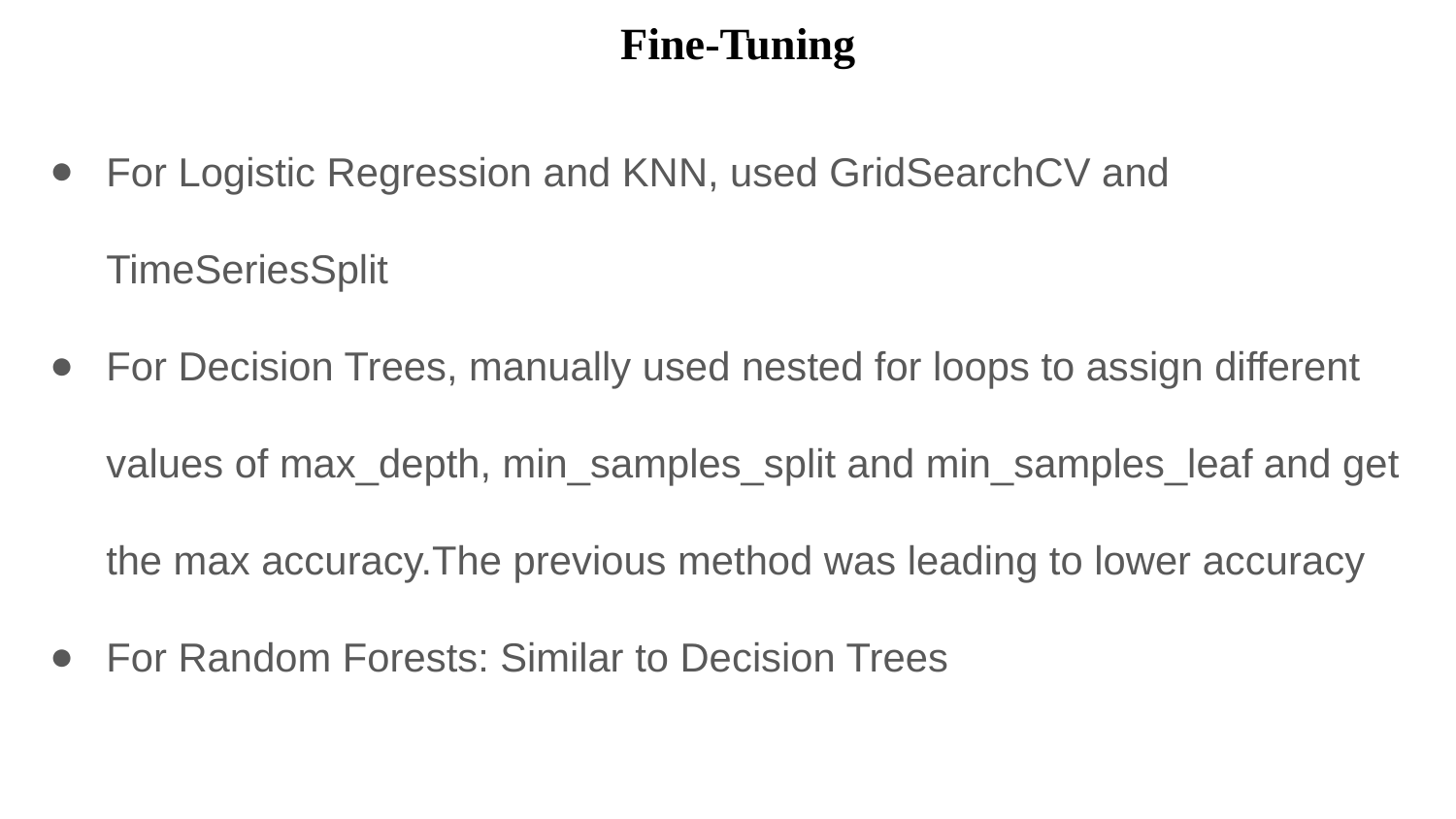

# Fine-Tuning
For Logistic Regression and KNN, used GridSearchCV and TimeSeriesSplit
For Decision Trees, manually used nested for loops to assign different values of max_depth, min_samples_split and min_samples_leaf and get the max accuracy.The previous method was leading to lower accuracy
For Random Forests: Similar to Decision Trees